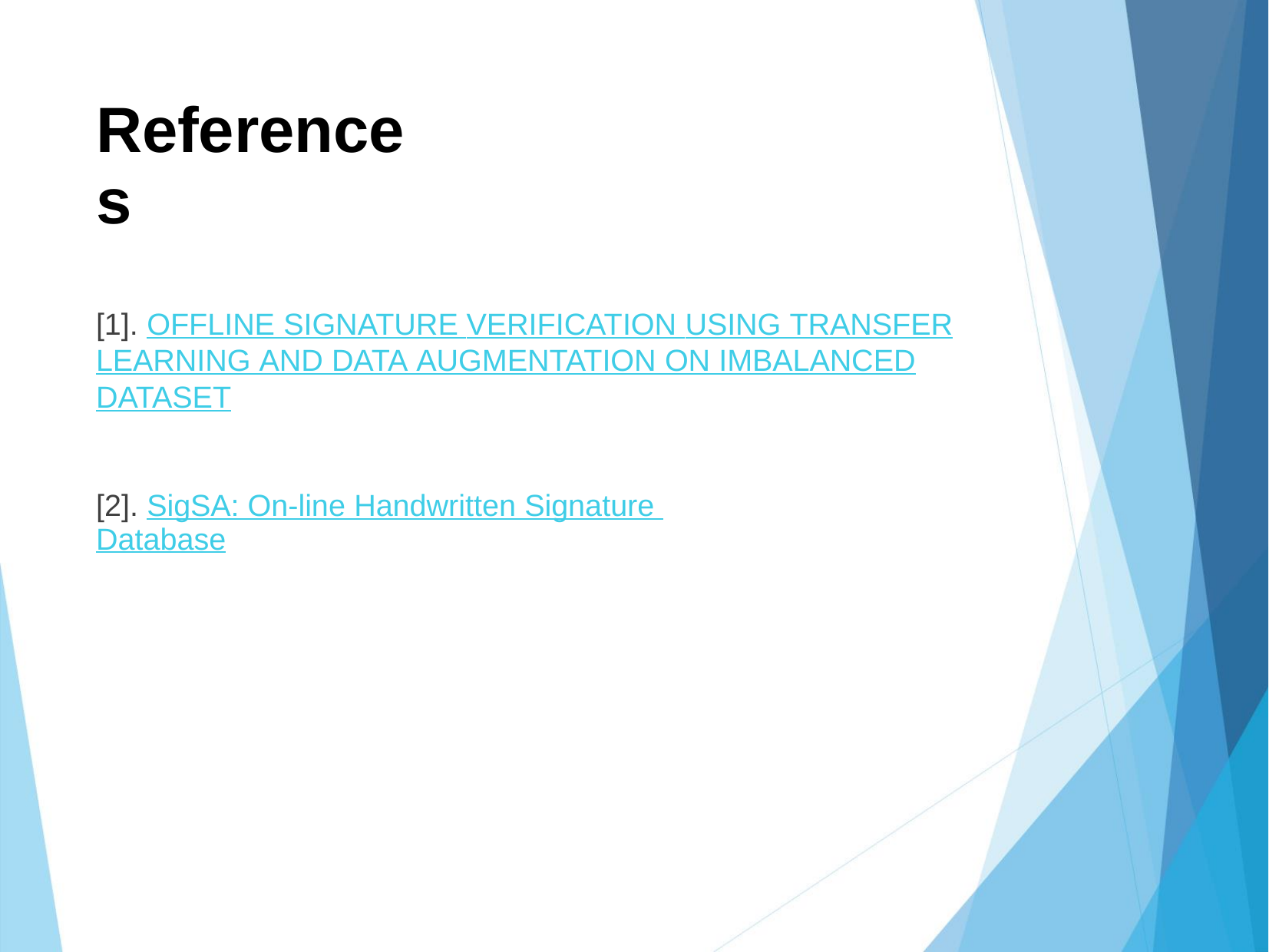

References
[1]. OFFLINE SIGNATURE VERIFICATION USING TRANSFER
LEARNING AND DATA AUGMENTATION ON IMBALANCED
DATASET
[2]. SigSA: On-line Handwritten Signature Database